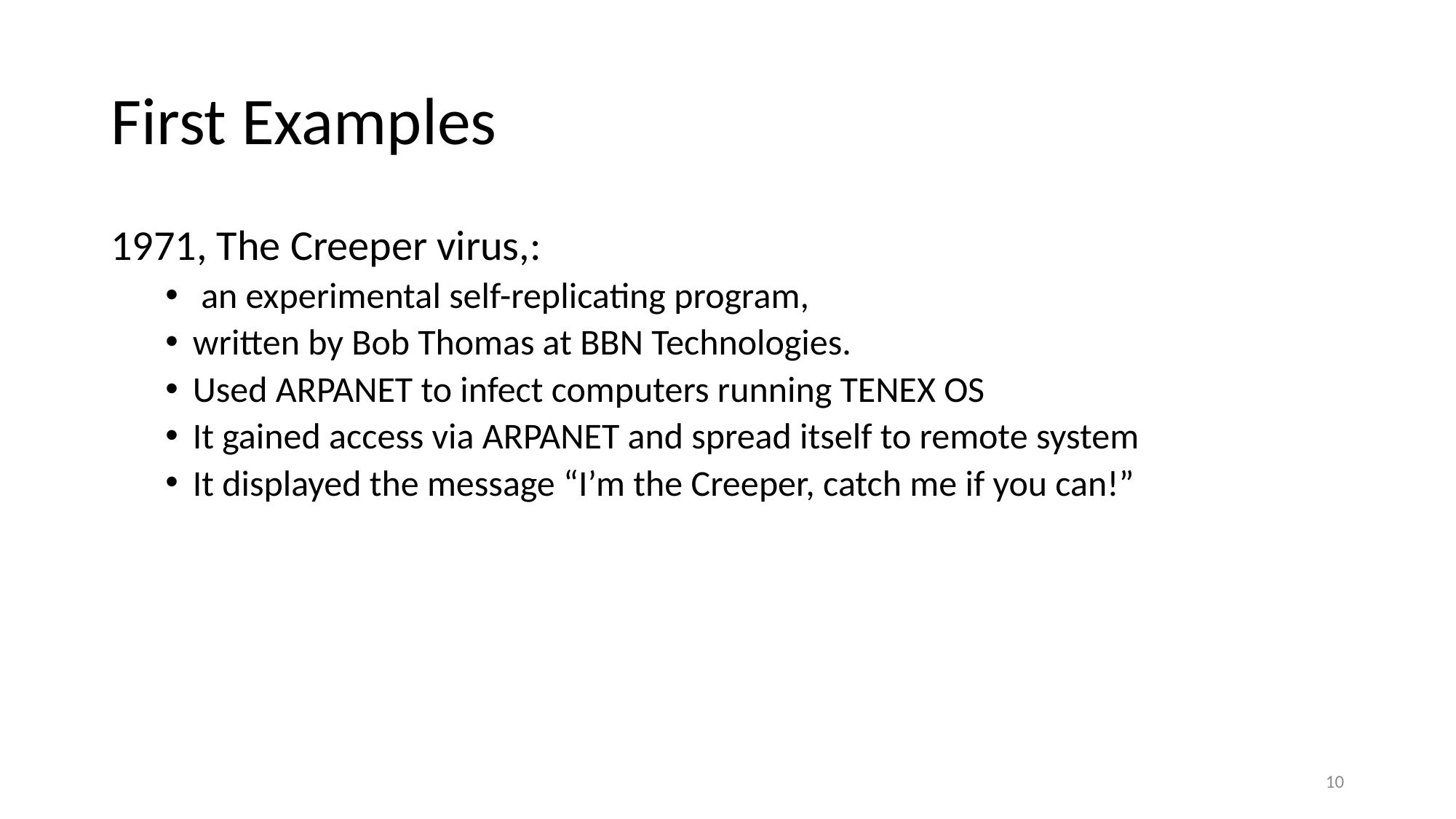

# First Examples
1971, The Creeper virus,:
 an experimental self-replicating program,
written by Bob Thomas at BBN Technologies.
Used ARPANET to infect computers running TENEX OS
It gained access via ARPANET and spread itself to remote system
It displayed the message “I’m the Creeper, catch me if you can!”

10